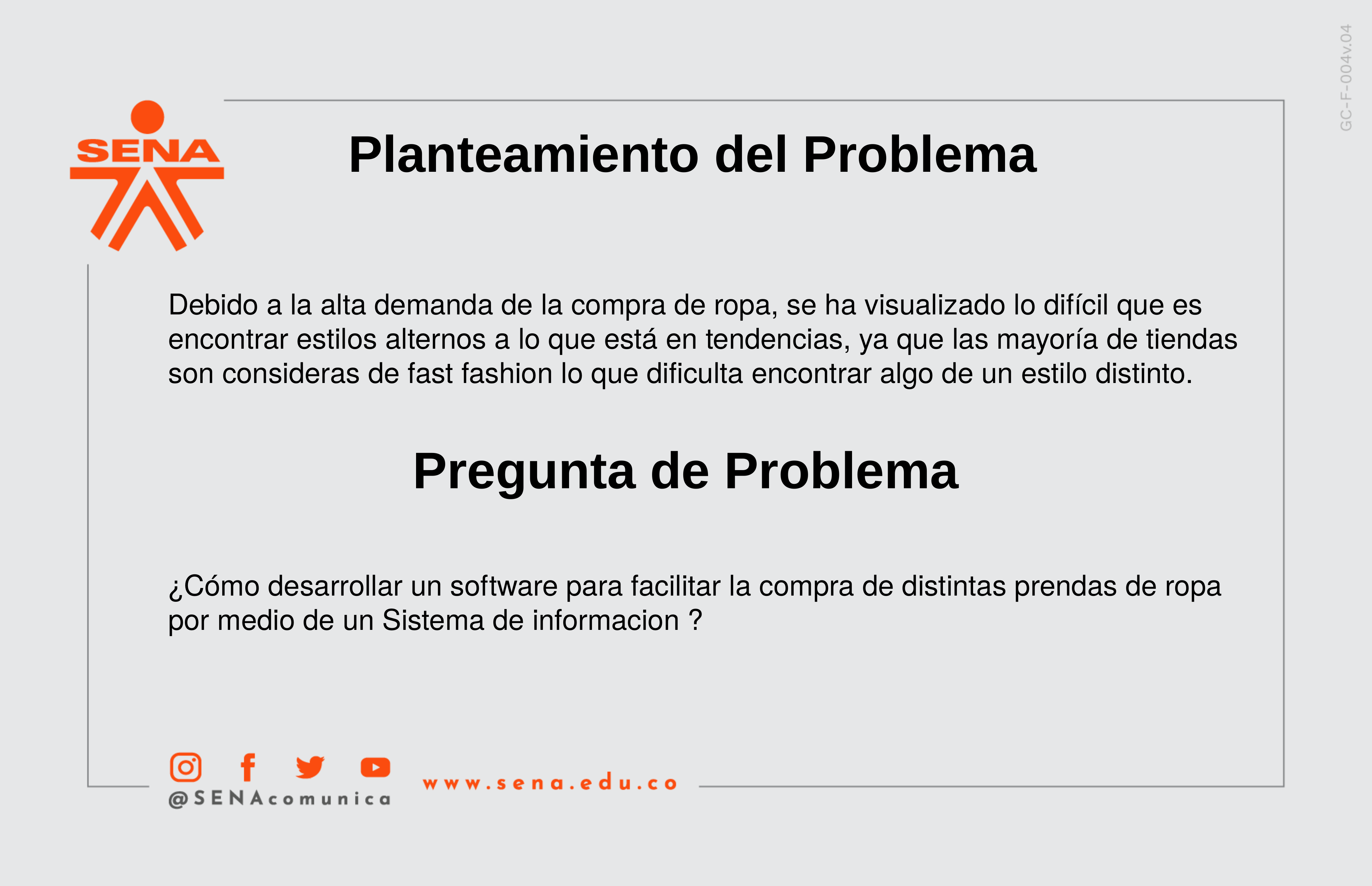

Planteamiento del Problema

Debido a la alta demanda de la compra de ropa, se ha visualizado lo difícil que es encontrar estilos alternos a lo que está en tendencias, ya que las mayoría de tiendas son consideras de fast fashion lo que dificulta encontrar algo de un estilo distinto.
Pregunta de Problema
¿Cómo desarrollar un software para facilitar la compra de distintas prendas de ropa por medio de un Sistema de informacion ?